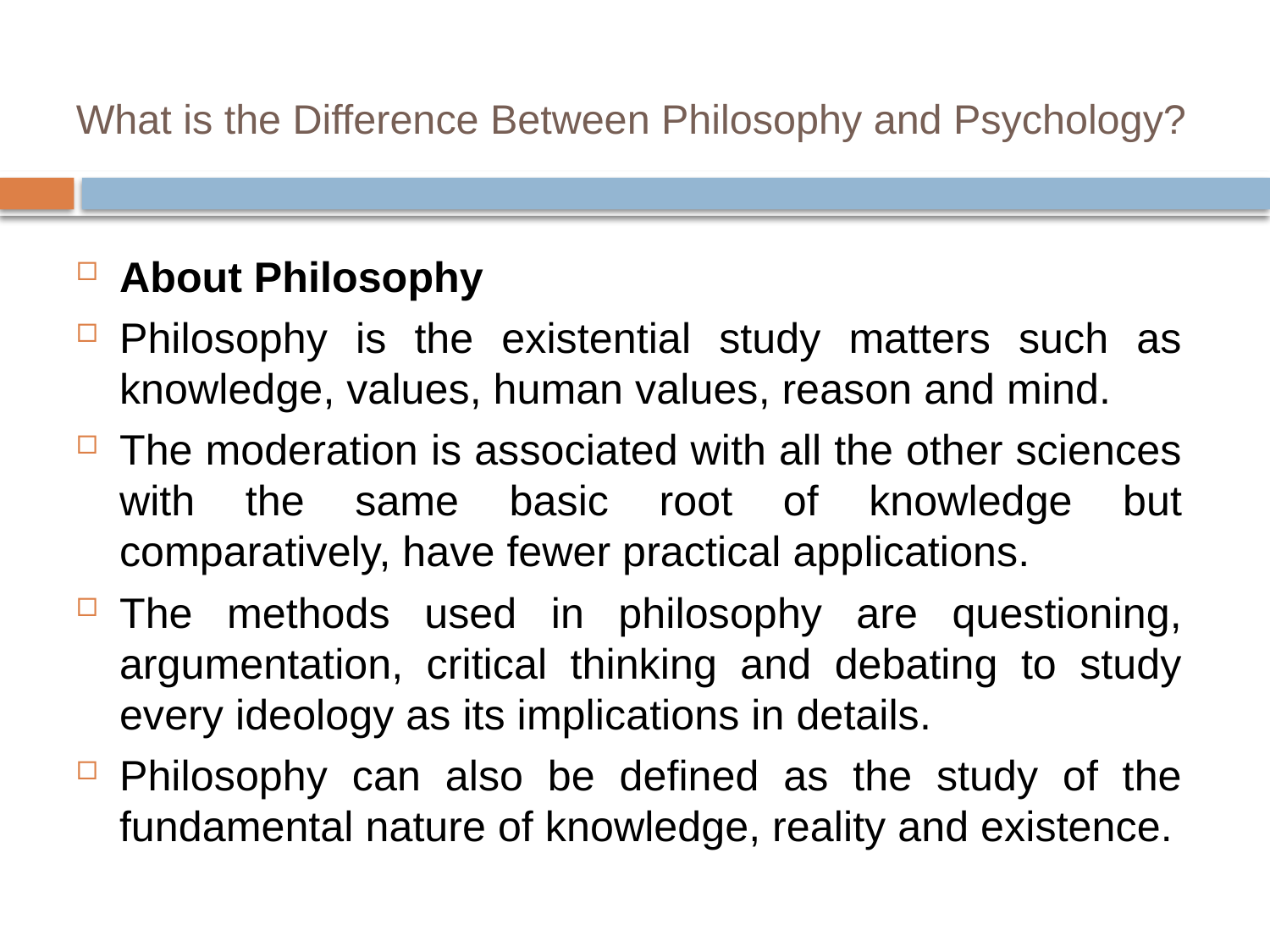

# What is the Difference Between Philosophy and Psychology?
About Philosophy
Philosophy is the existential study matters such as knowledge, values, human values, reason and mind.
The moderation is associated with all the other sciences with the same basic root of knowledge but comparatively, have fewer practical applications.
The methods used in philosophy are questioning, argumentation, critical thinking and debating to study every ideology as its implications in details.
Philosophy can also be defined as the study of the fundamental nature of knowledge, reality and existence.